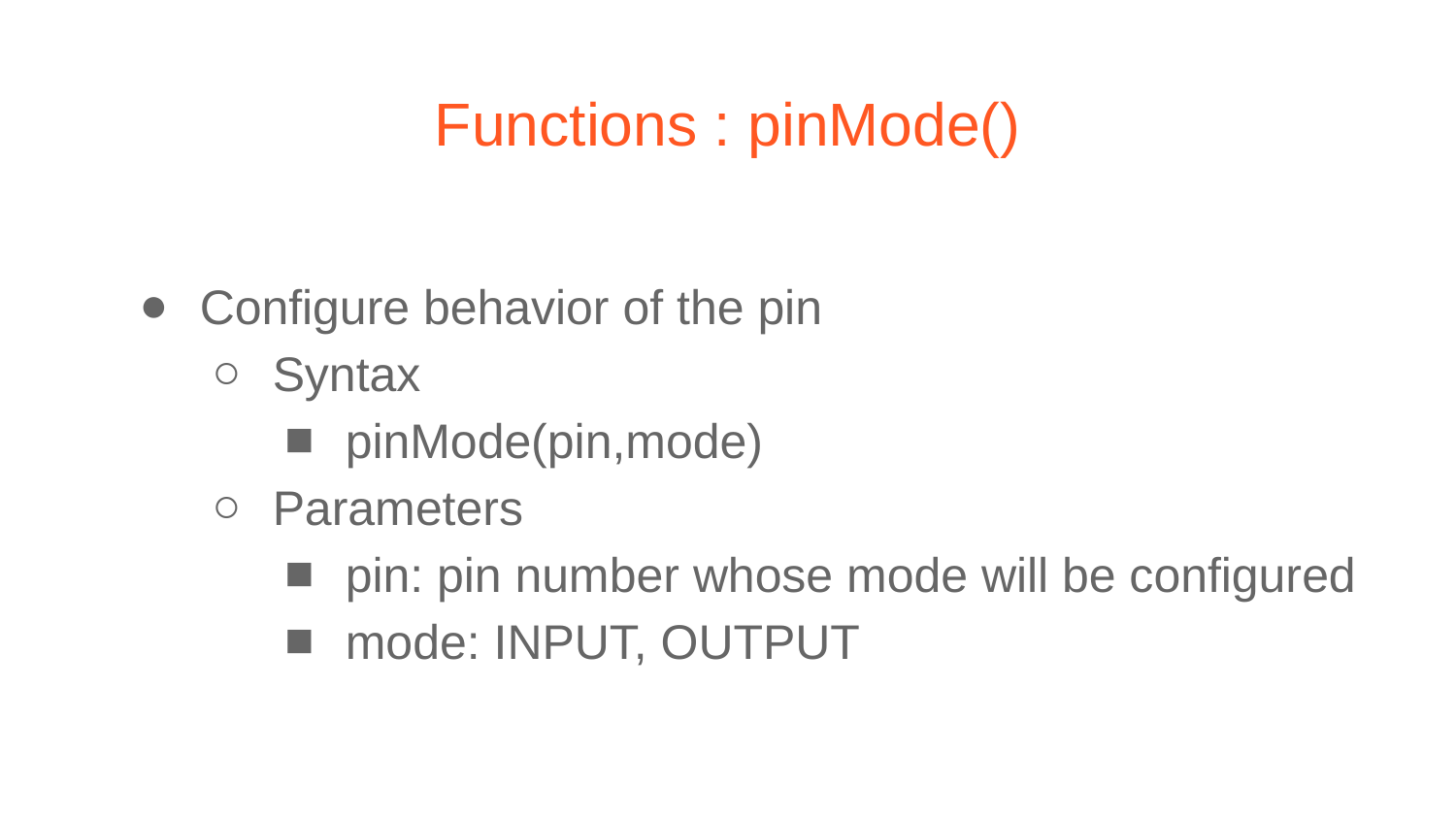

# Functions : pinMode()

Configure behavior of the pin
Syntax
pinMode(pin,mode)
Parameters
pin: pin number whose mode will be configured
mode: INPUT, OUTPUT